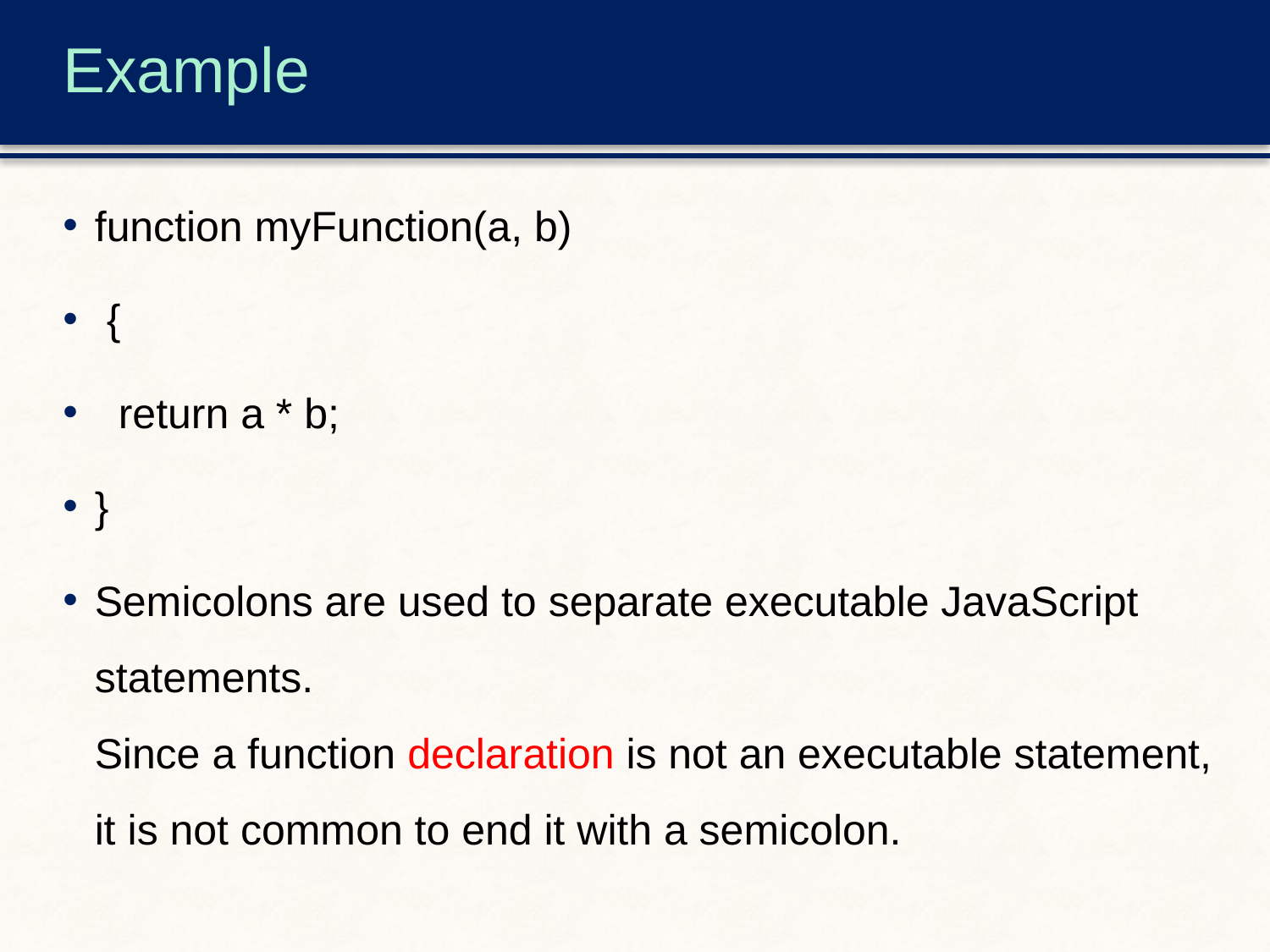

# Example
function myFunction(a, b)
 {
  return a * b;
}
Semicolons are used to separate executable JavaScript statements.
Since a function declaration is not an executable statement, it is not common to end it with a semicolon.